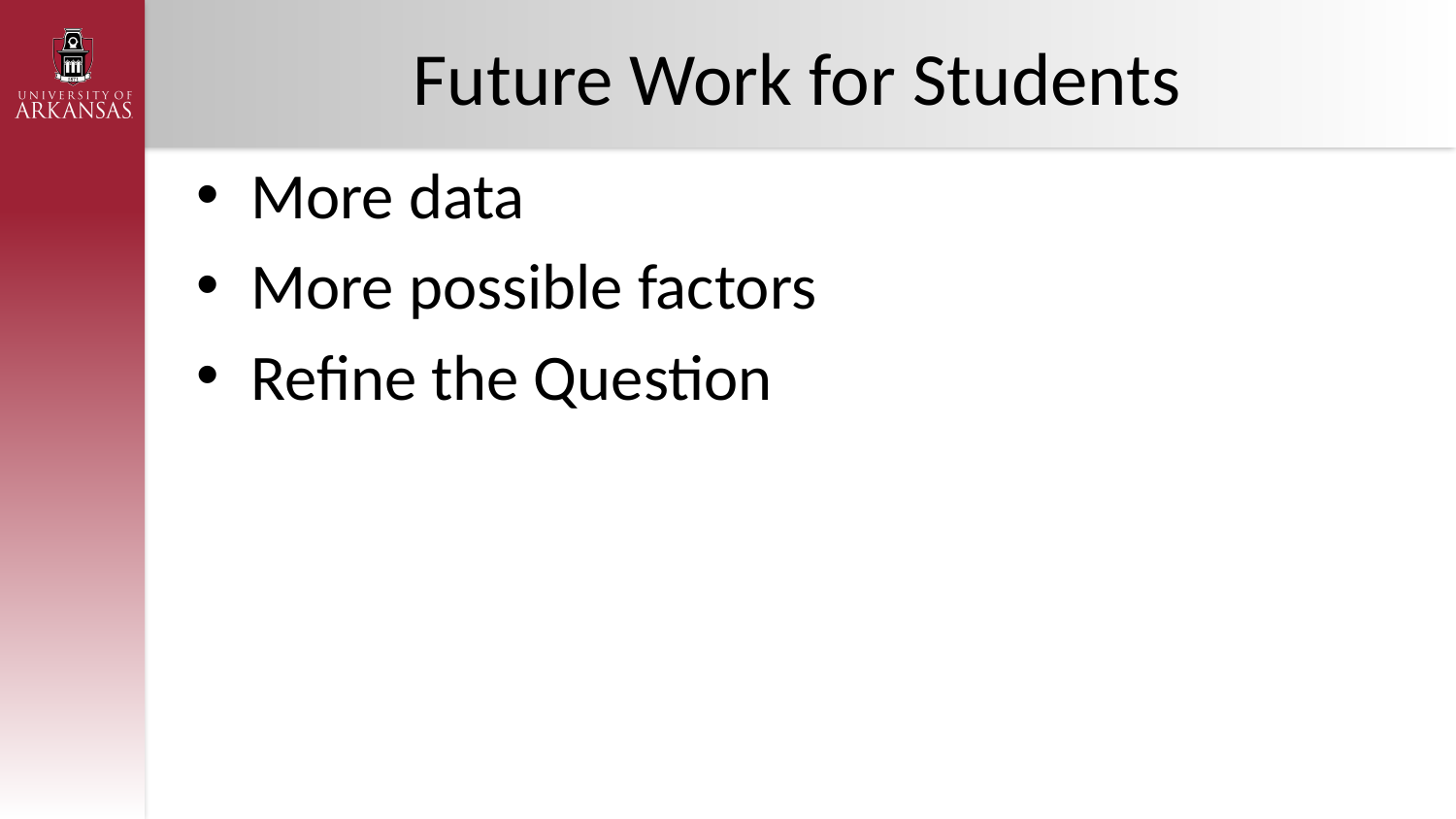

# Future Work for Students
More data
More possible factors
Refine the Question